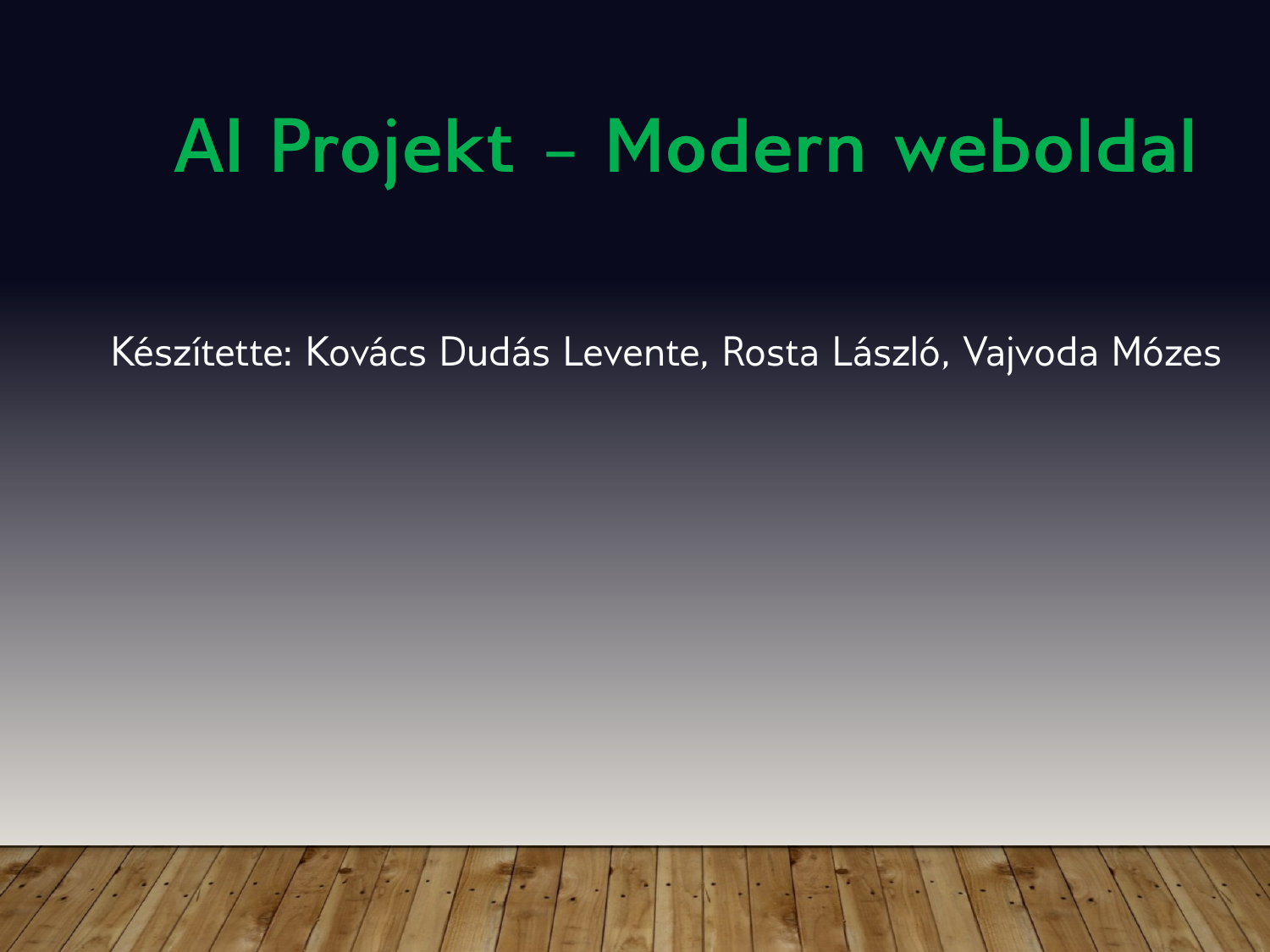

AI Projekt – Modern weboldal

Készítette: Kovács Dudás Levente, Rosta László, Vajvoda Mózes